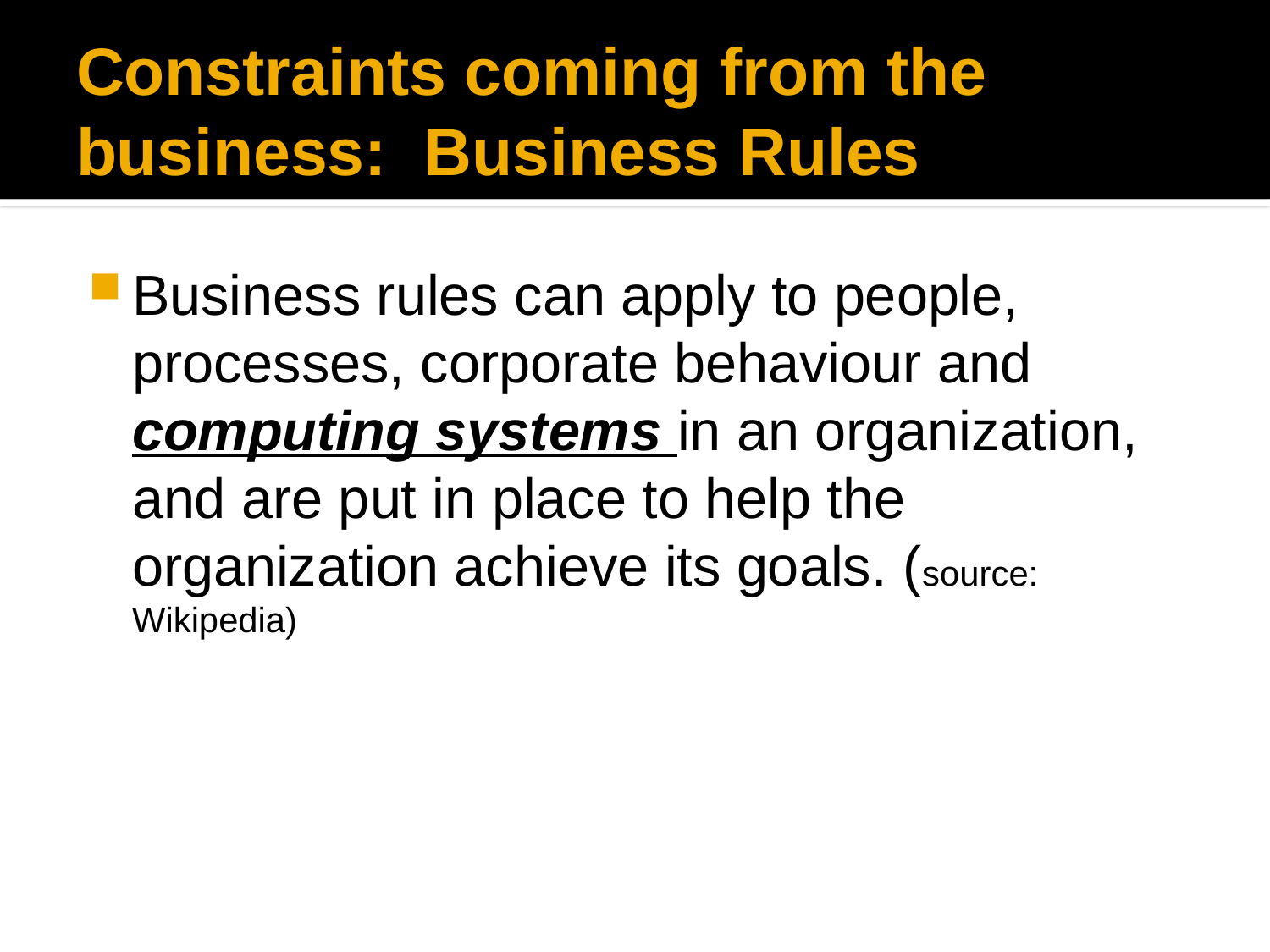

# Constraints coming from the business:  Business Rules
Business rules can apply to people, processes, corporate behaviour and computing systems in an organization, and are put in place to help the organization achieve its goals. (source:  Wikipedia)